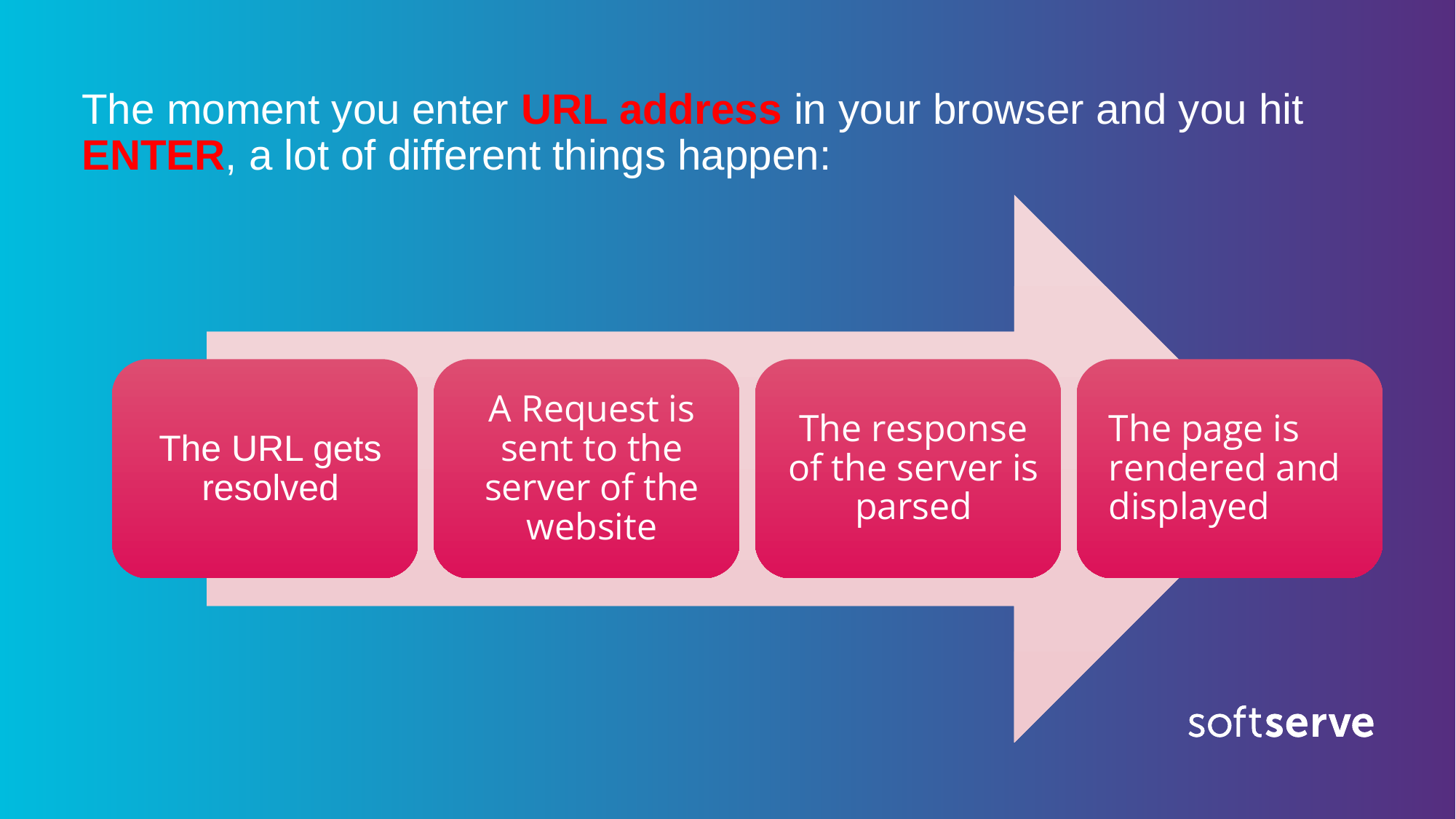

# The moment you enter URL address in your browser and you hit ENTER, a lot of different things happen:
The URL gets resolved
A Request is sent to the server of the website
The response of the server is parsed
The page is rendered and displayed